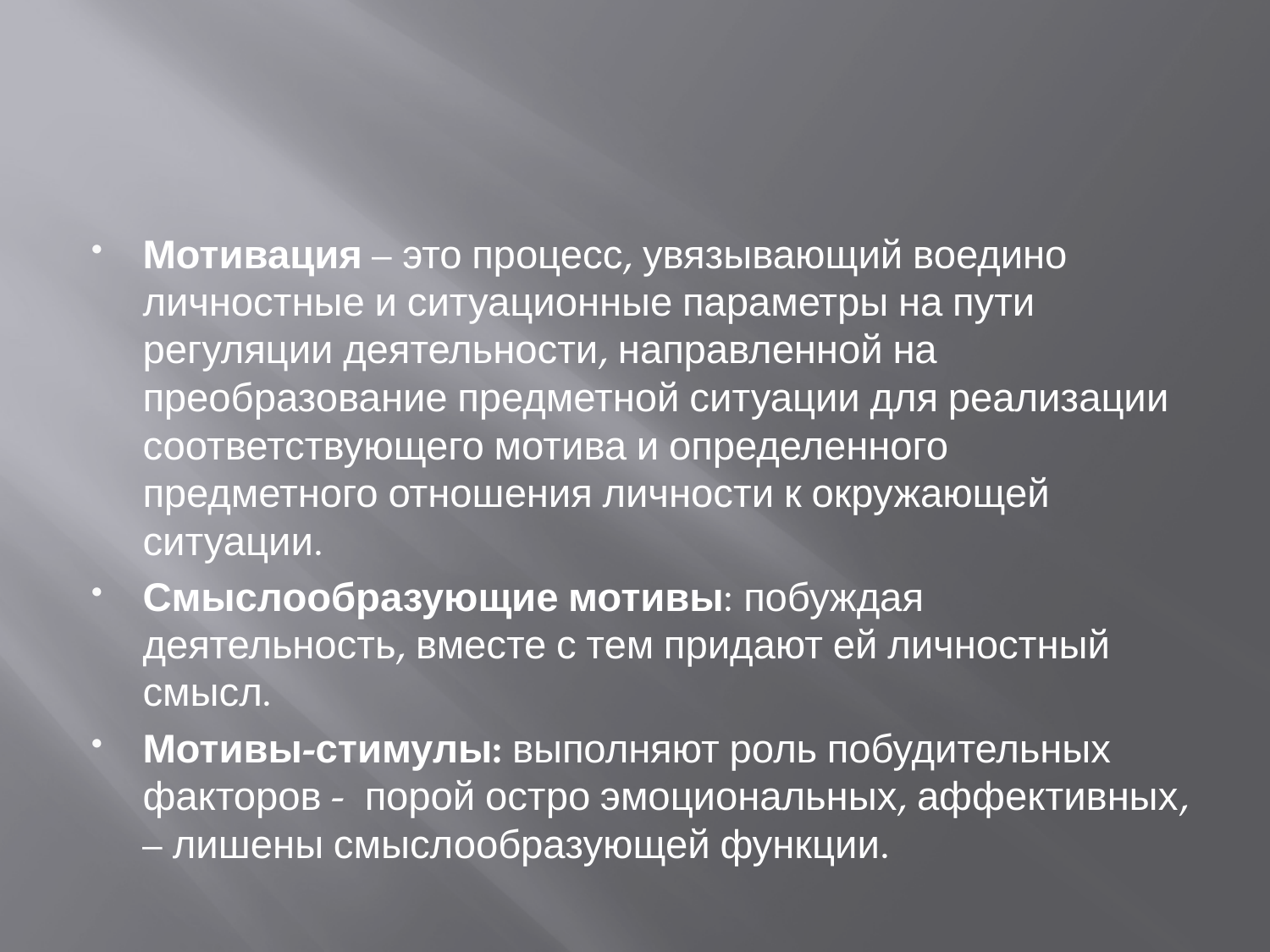

#
Мотивация – это процесс, увязывающий воедино личностные и ситуационные параметры на пути регуляции деятельности, направленной на преобразование предметной ситуации для реализации соответствующего мотива и определенного предметного отношения личности к окружающей ситуации.
Смыслообразующие мотивы: побуждая деятельность, вместе с тем придают ей личностный смысл.
Мотивы-стимулы: выполняют роль побудительных факторов -  порой остро эмоциональных, аффективных, – лишены смыслообразующей функции.